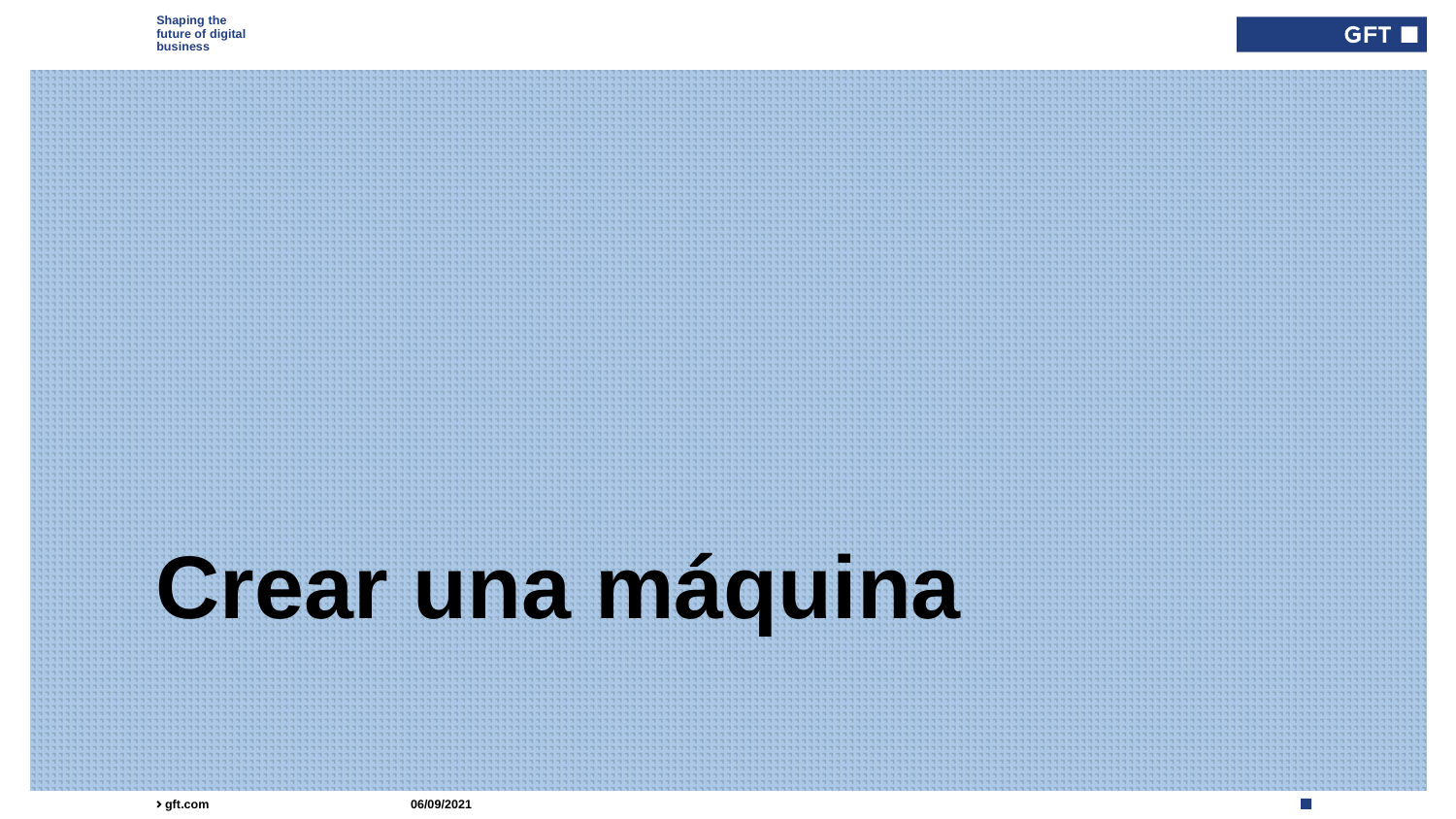

Type here if  add info needed  for every slide

# Crear una máquina

06/09/2021